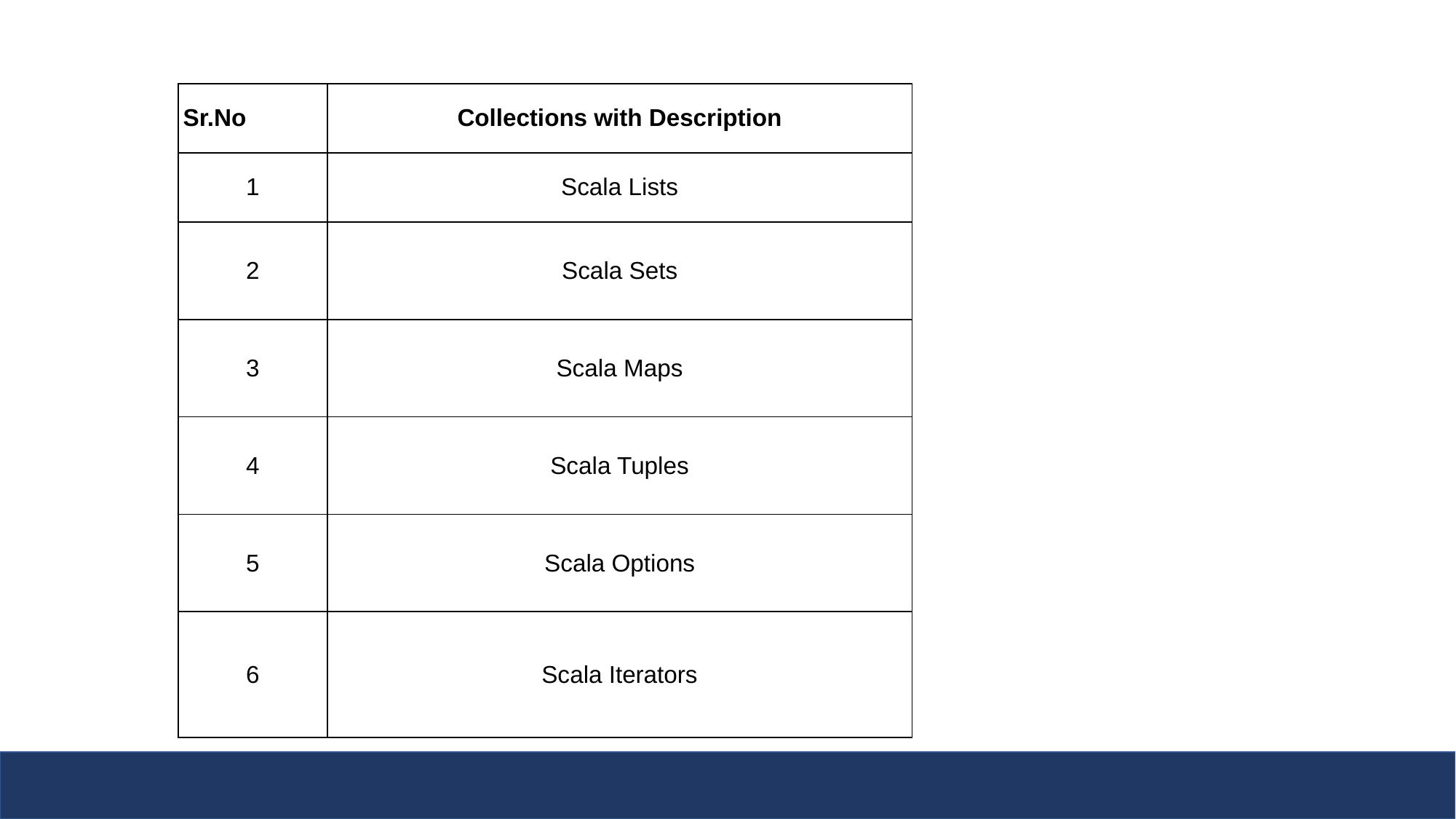

| Sr.No | Collections with Description |
| --- | --- |
| 1 | Scala Lists |
| 2 | Scala Sets |
| 3 | Scala Maps |
| 4 | Scala Tuples |
| 5 | Scala Options |
| 6 | Scala Iterators |
60